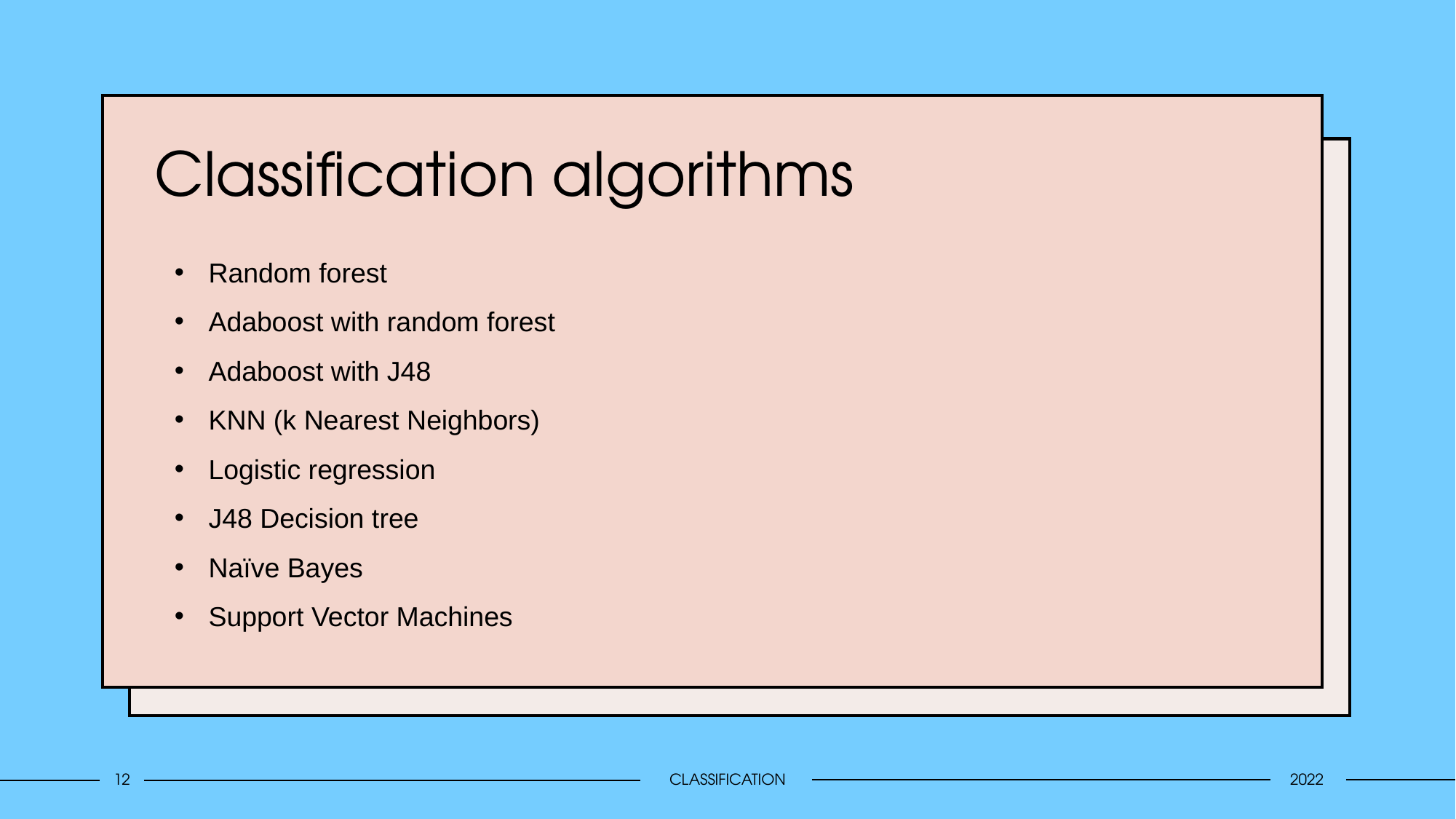

# Classification algorithms
Random forest
Adaboost with random forest
Adaboost with J48
KNN (k Nearest Neighbors)
Logistic regression
J48 Decision tree
Naïve Bayes
Support Vector Machines
12
CLASSIFICATION
2022